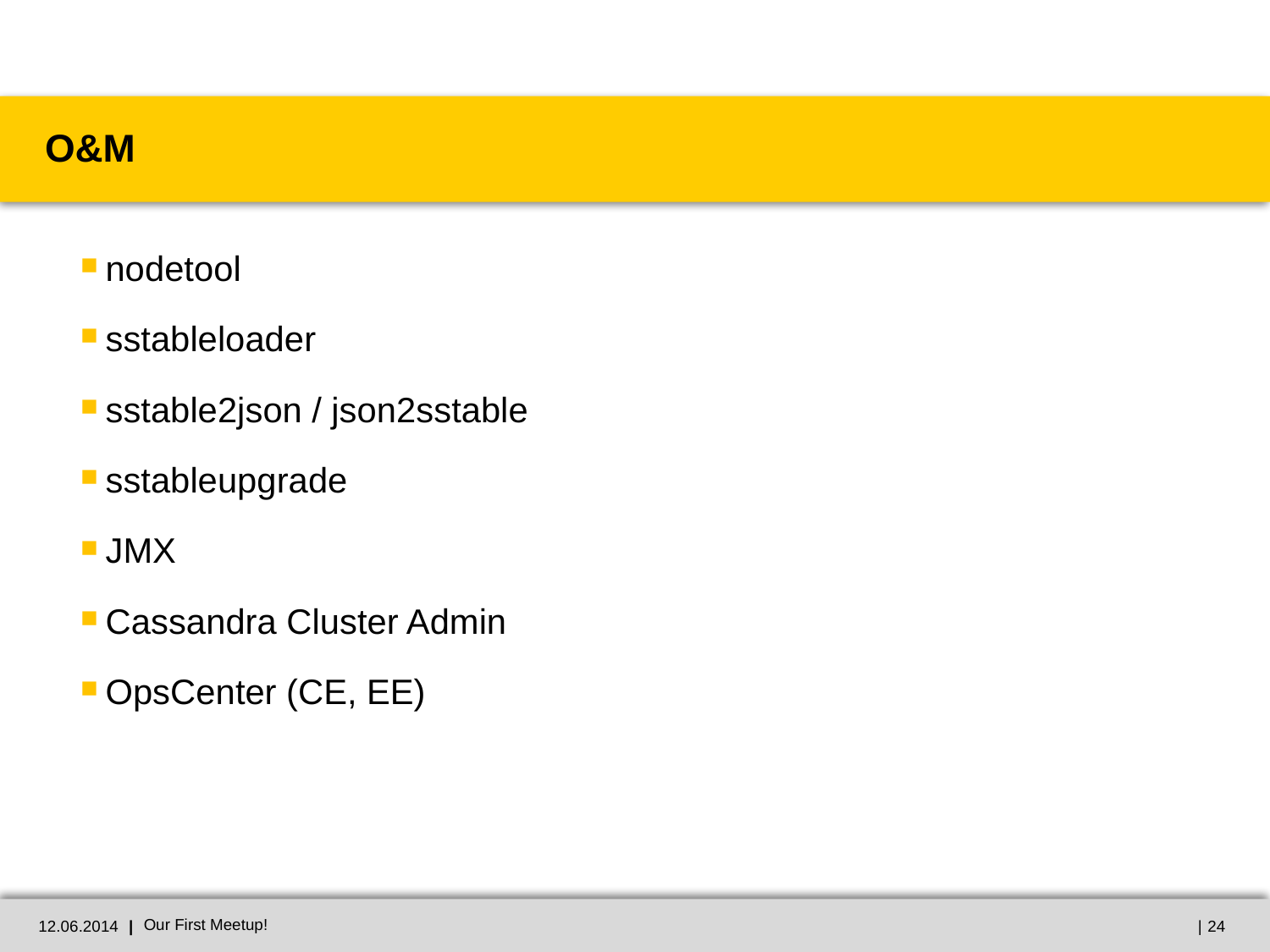

# O&M
nodetool
sstableloader
sstable2json / json2sstable
sstableupgrade
JMX
Cassandra Cluster Admin
OpsCenter (CE, EE)
12.06.2014